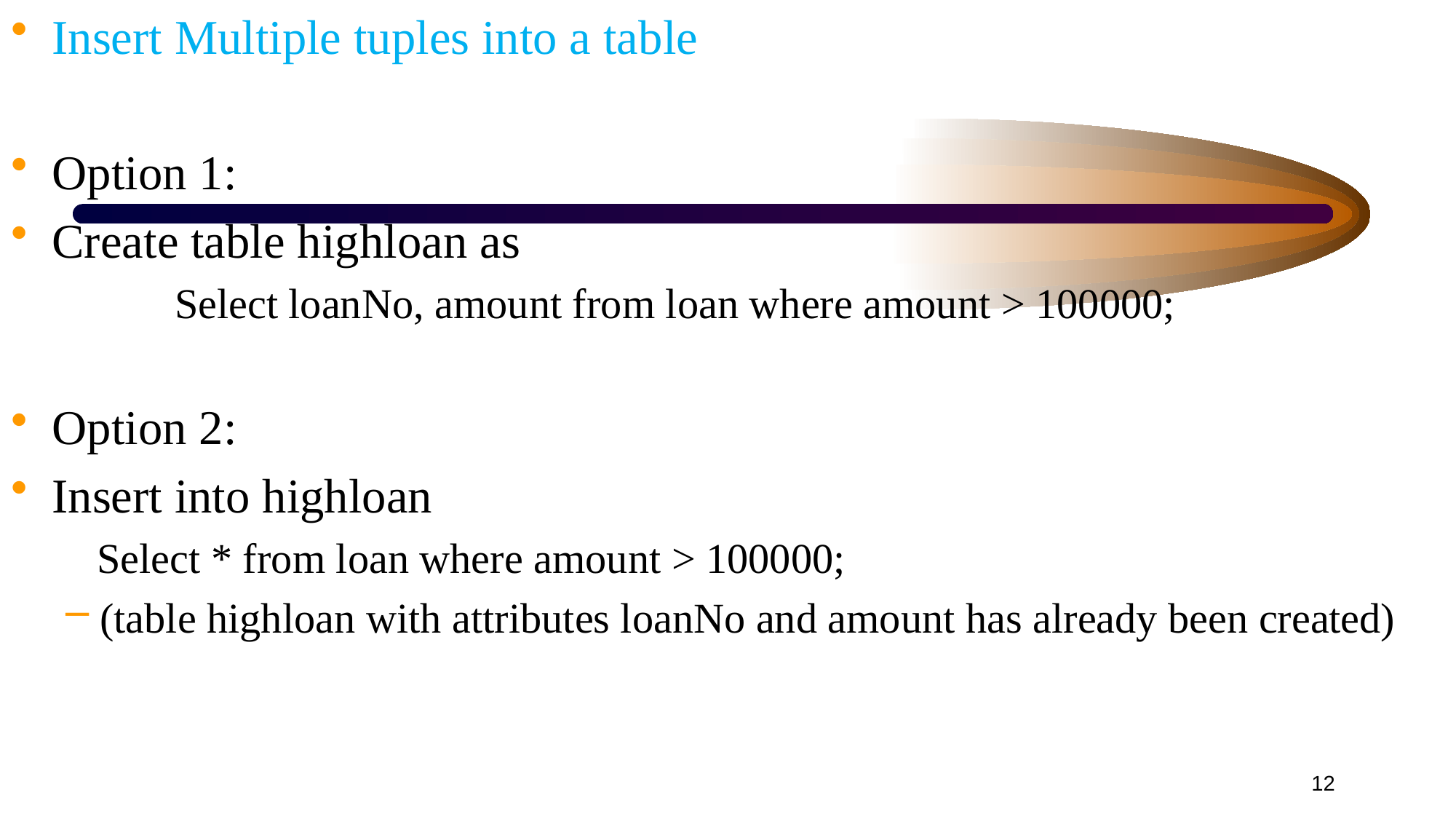

Insert Multiple tuples into a table

Option 1:
Create table highloan as
	Select loanNo, amount from loan where amount > 100000;

Option 2:
Insert into highloan
   Select * from loan where amount > 100000;
(table highloan with attributes loanNo and amount has already been created)

12